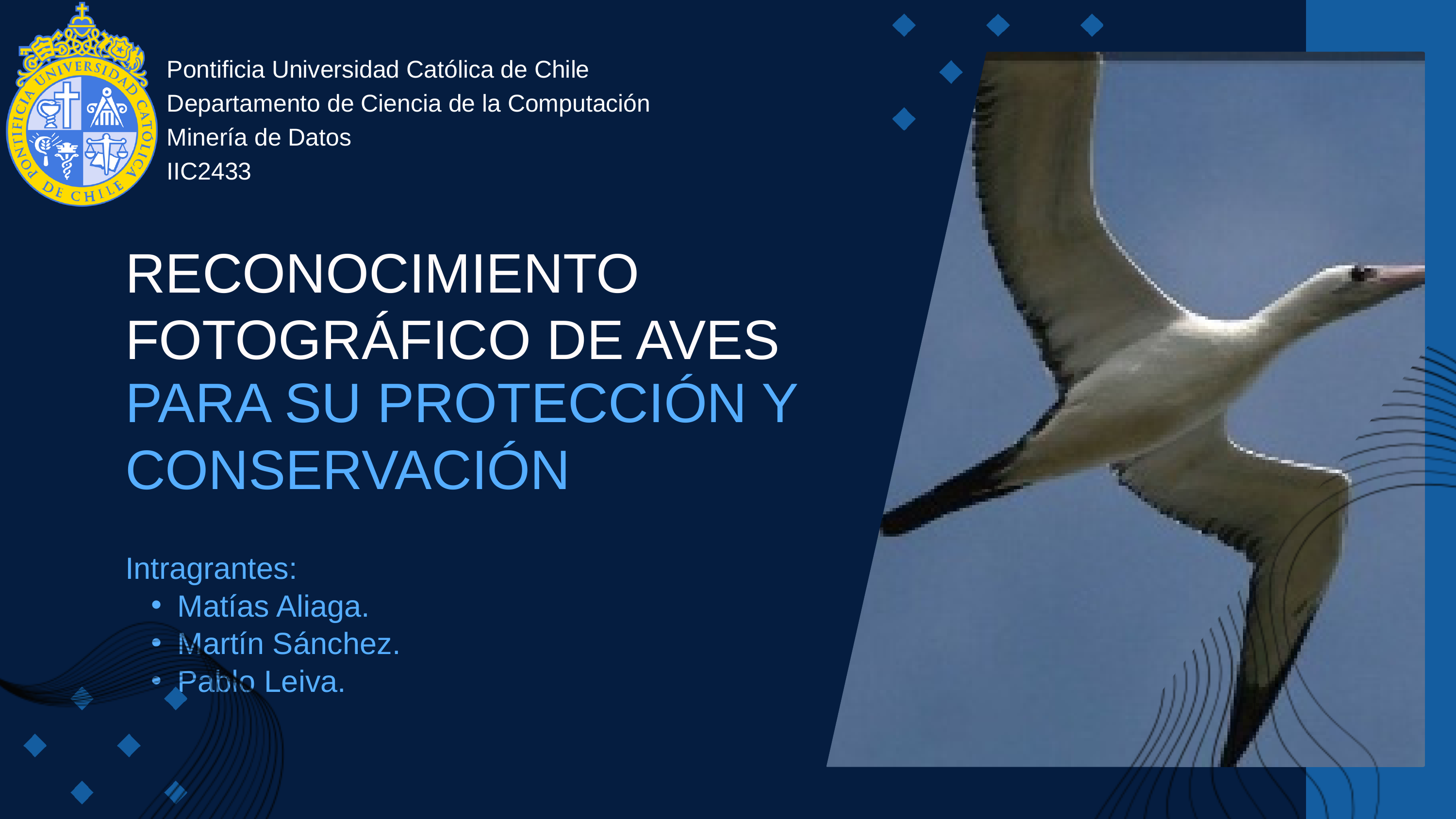

Pontificia Universidad Católica de Chile
Departamento de Ciencia de la Computación
Minería de Datos
IIC2433

RECONOCIMIENTO FOTOGRÁFICO DE AVES

PARA SU PROTECCIÓN Y CONSERVACIÓN

Intragrantes:
Matías Aliaga.
Martín Sánchez.
Pablo Leiva.